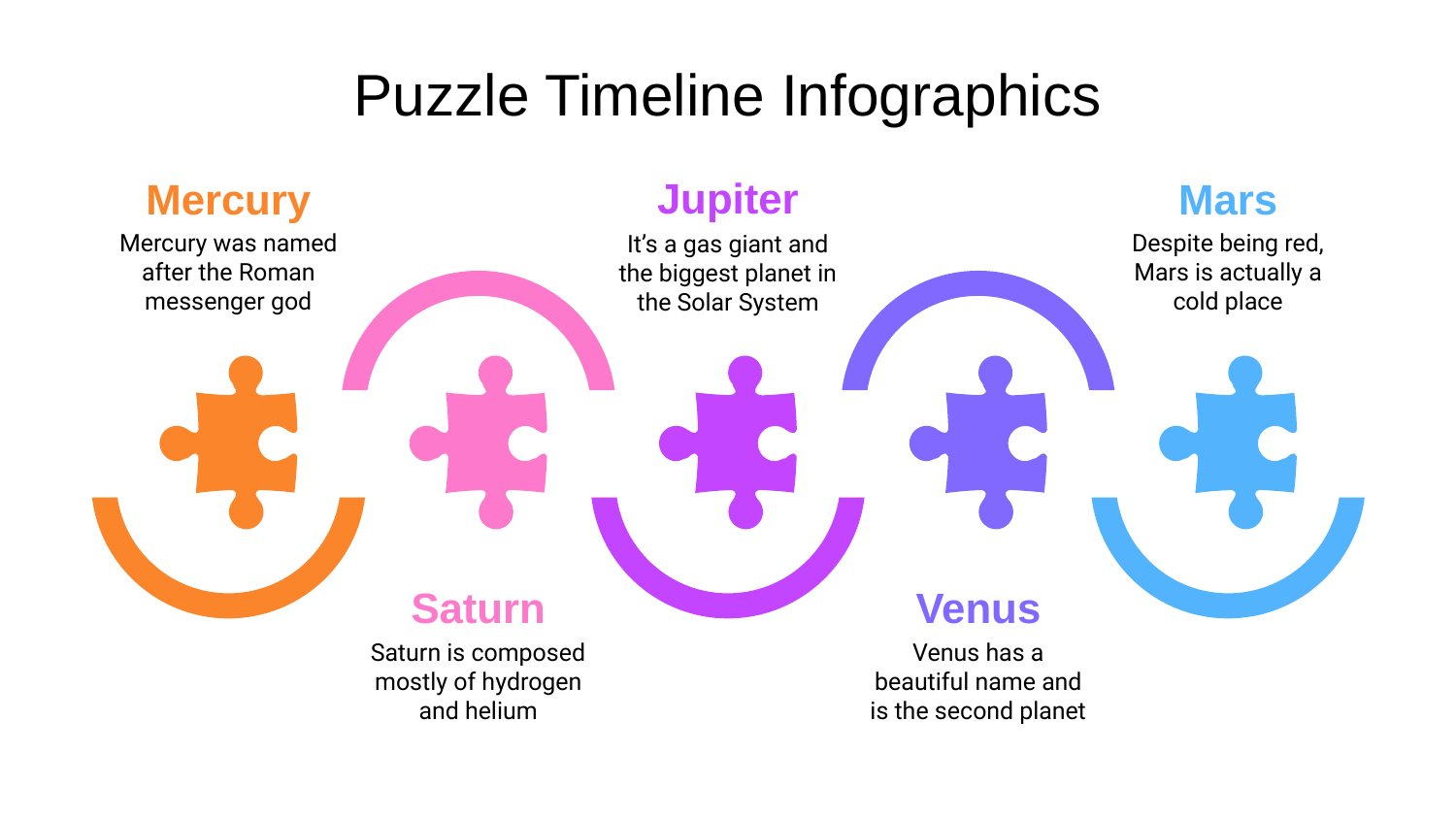

# Puzzle Timeline Infographics
Jupiter
It’s a gas giant and the biggest planet in the Solar System

Mercury
Mercury was named after the Roman messenger god

Mars
Despite being red, Mars is actually a cold place

Saturn
Saturn is composed mostly of hydrogen and helium

Venus
Venus has a beautiful name and is the second planet